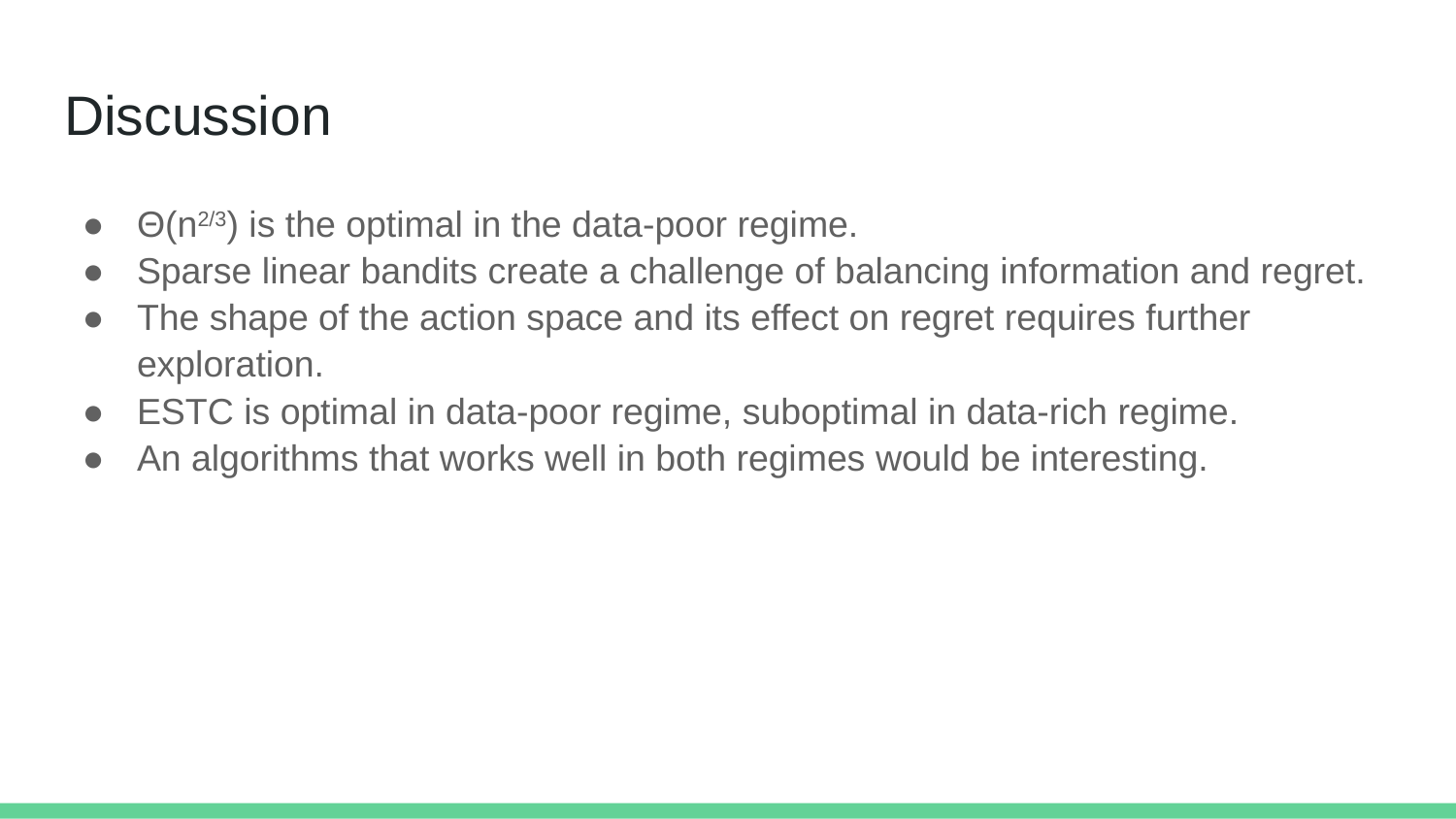

# Discussion
Θ(n2/3) is the optimal in the data-poor regime.
Sparse linear bandits create a challenge of balancing information and regret.
The shape of the action space and its effect on regret requires further exploration.
ESTC is optimal in data-poor regime, suboptimal in data-rich regime.
An algorithms that works well in both regimes would be interesting.